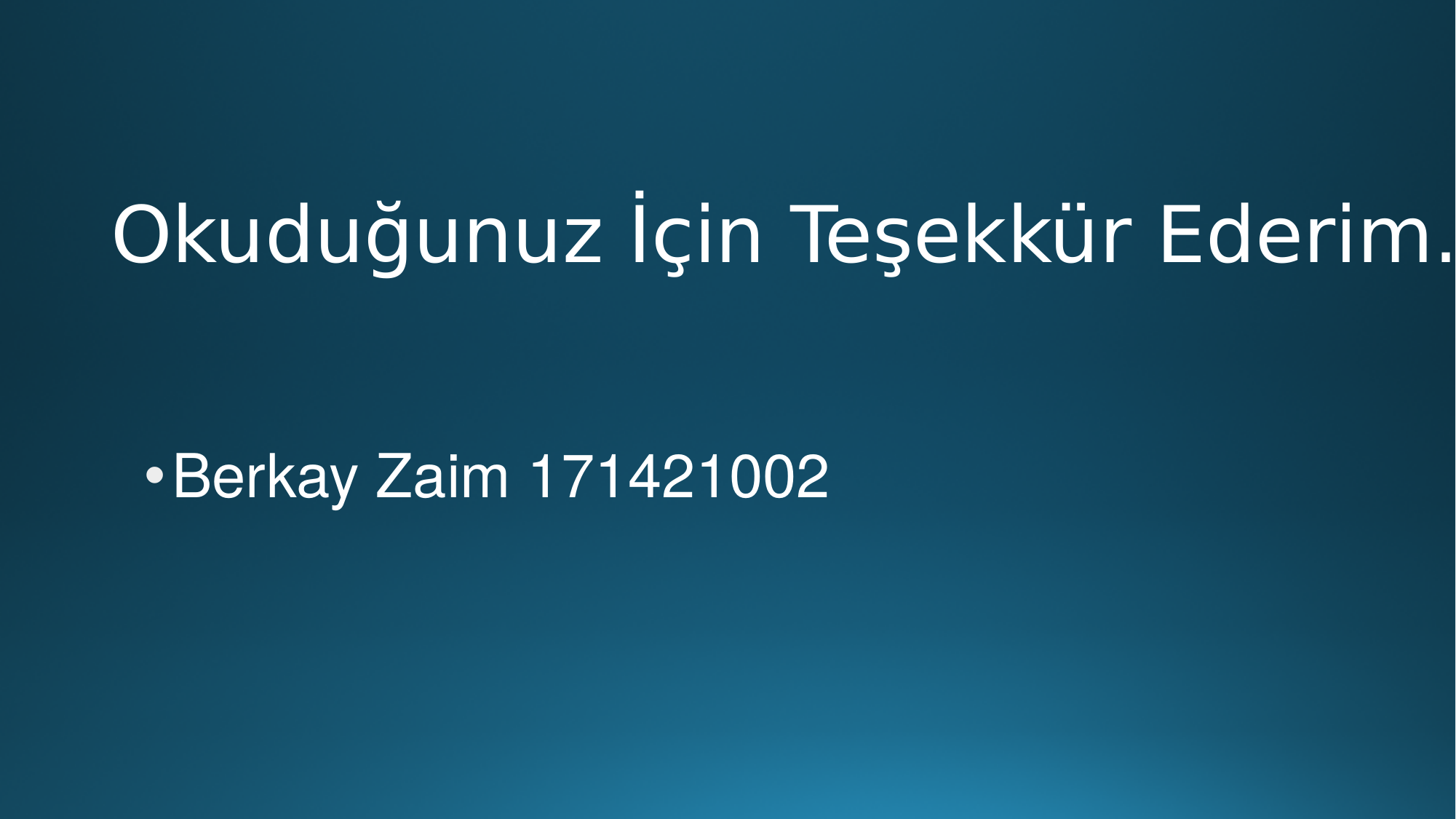

# Okuduğunuz İçin Teşekkür Ederim.
Berkay Zaim 171421002